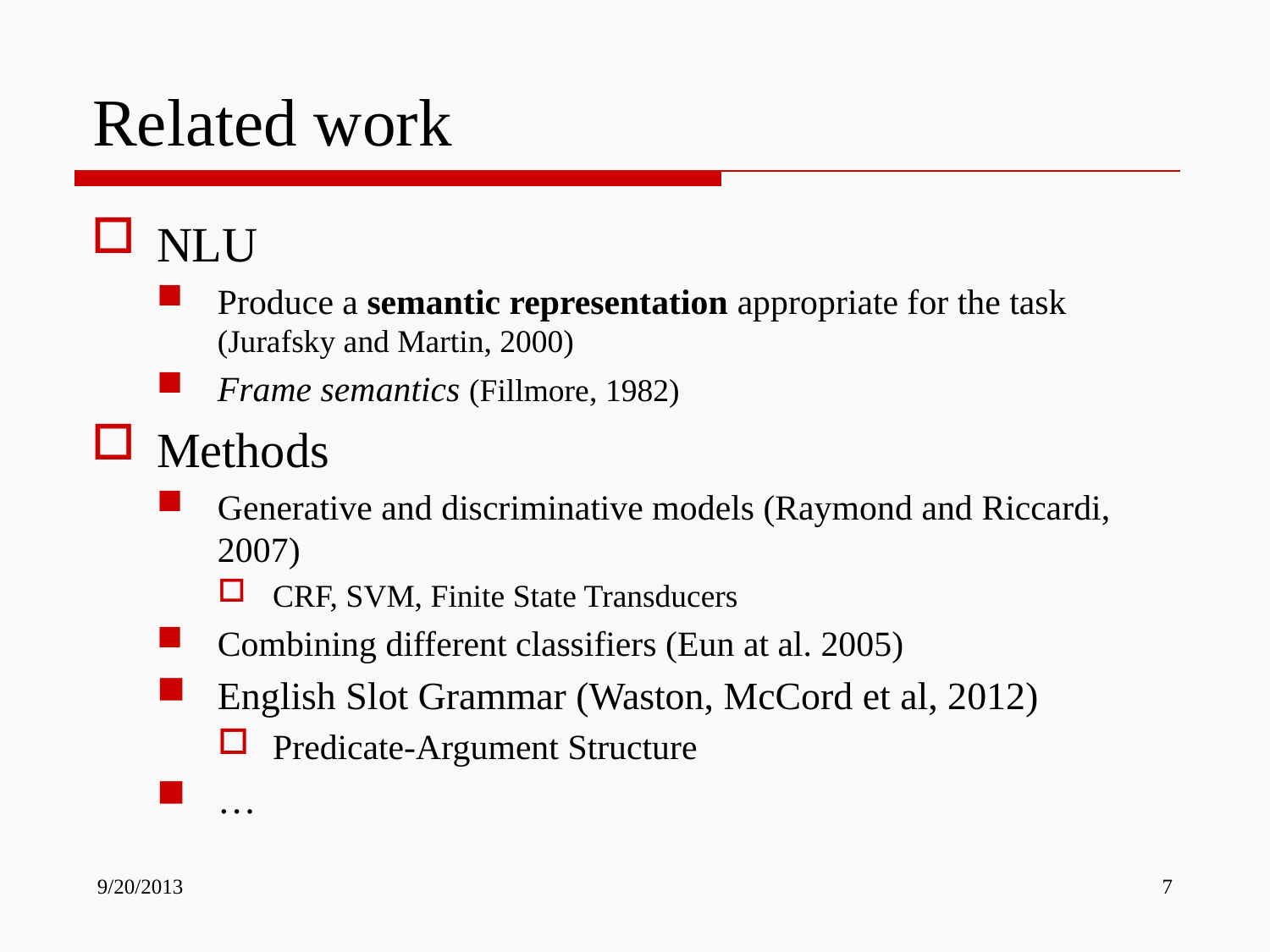

# Related work
NLU
Produce a semantic representation appropriate for the task (Jurafsky and Martin, 2000)
Frame semantics (Fillmore, 1982)
Methods
Generative and discriminative models (Raymond and Riccardi, 2007)
CRF, SVM, Finite State Transducers
Combining different classifiers (Eun at al. 2005)
English Slot Grammar (Waston, McCord et al, 2012)
Predicate-Argument Structure
…

9/20/2013
7